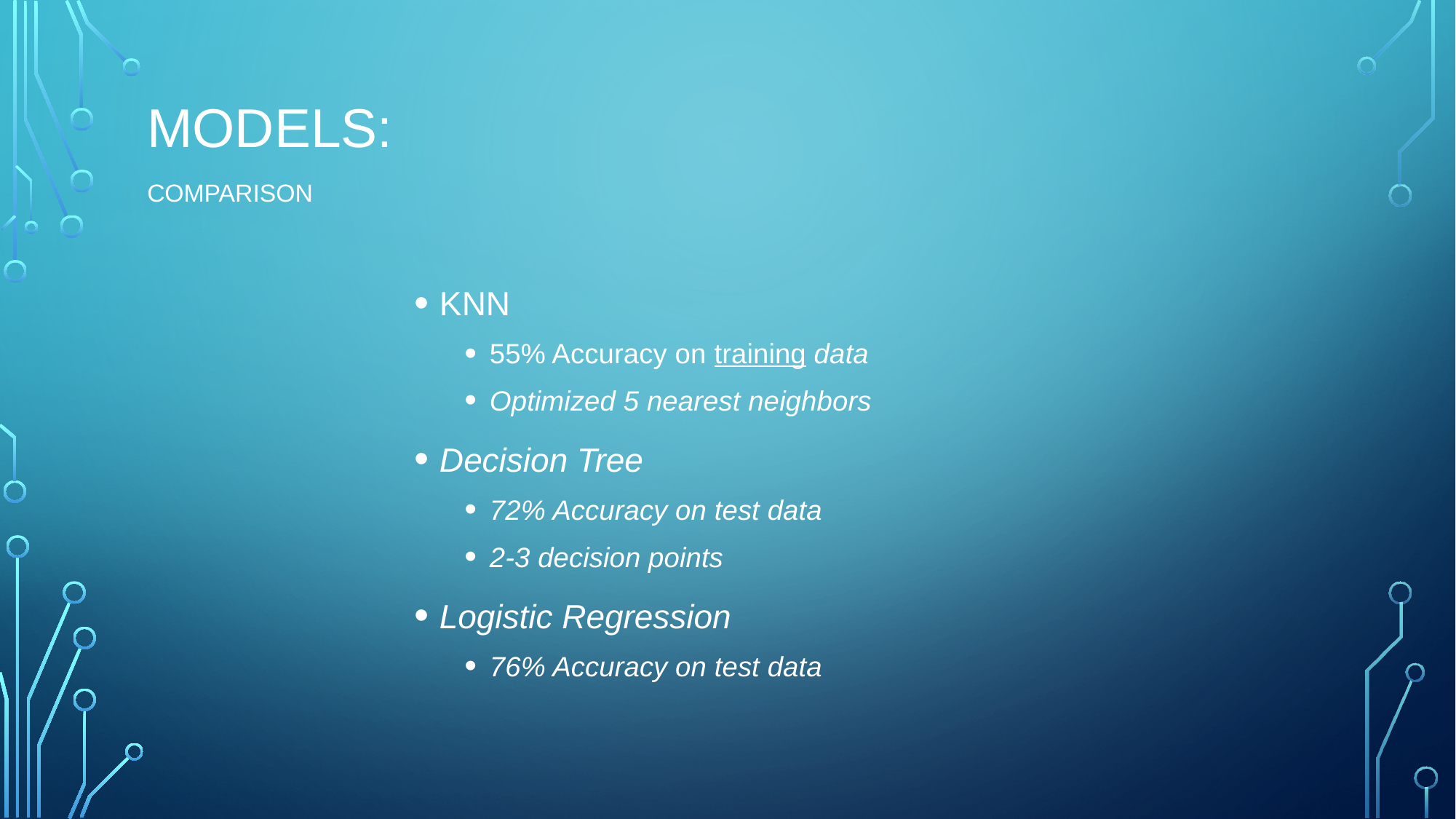

# Models: Comparison
KNN
55% Accuracy on training data
Optimized 5 nearest neighbors
Decision Tree
72% Accuracy on test data
2-3 decision points
Logistic Regression
76% Accuracy on test data